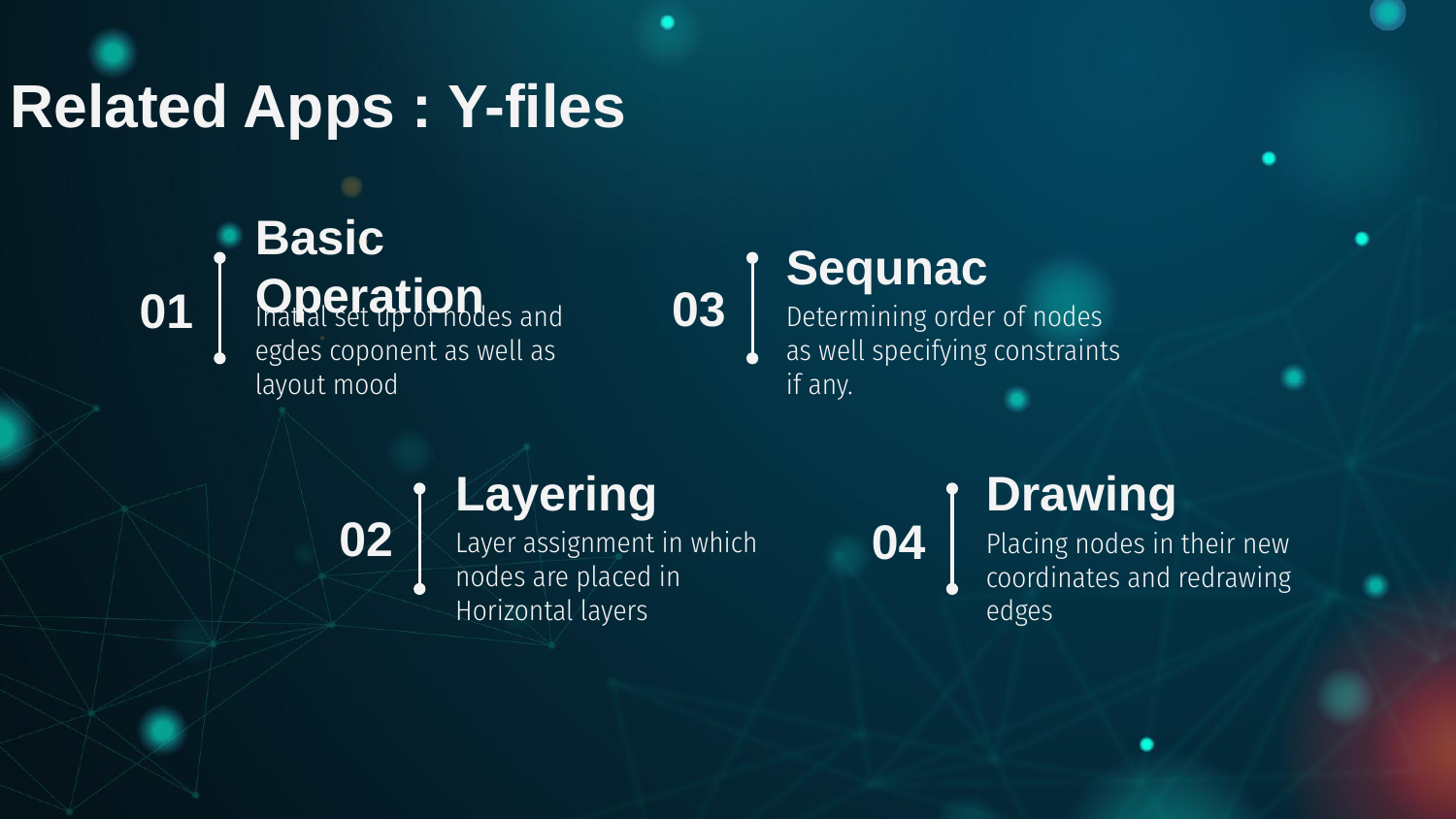

Related Apps : Y-files
# Basic Operation
Sequnac
03
01
Inatial set up of nodes and egdes coponent as well as layout mood
Determining order of nodes as well specifying constraints if any.
Layering
Drawing
02
04
Layer assignment in which nodes are placed in Horizontal layers
Placing nodes in their new coordinates and redrawing edges